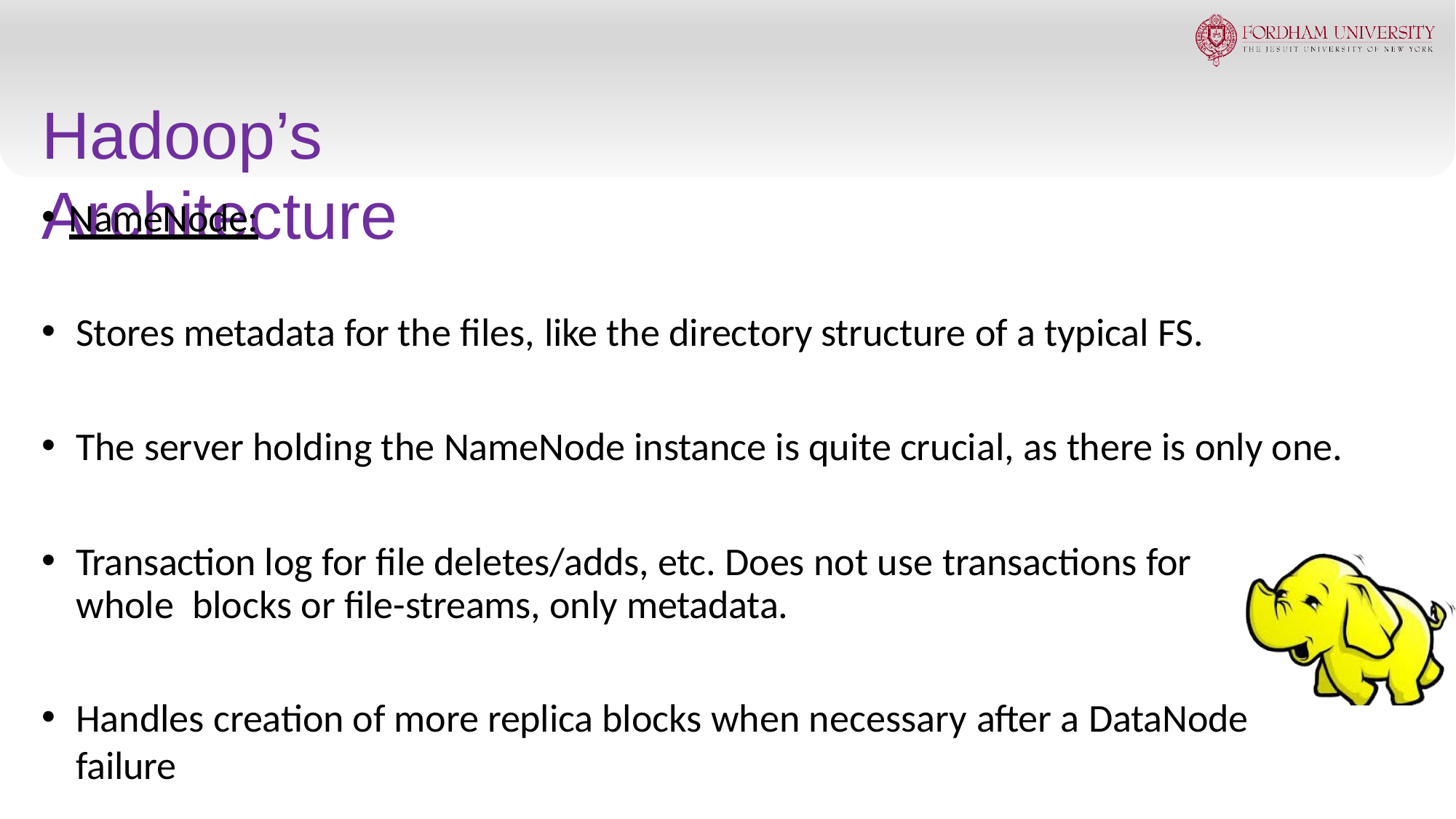

# Hadoop’s Architecture
NameNode:

Stores metadata for the files, like the directory structure of a typical FS.

The server holding the NameNode instance is quite crucial, as there is only one.

Transaction log for file deletes/adds, etc. Does not use transactions for whole  blocks or file-streams, only metadata.

Handles creation of more replica blocks when necessary after a DataNode failure